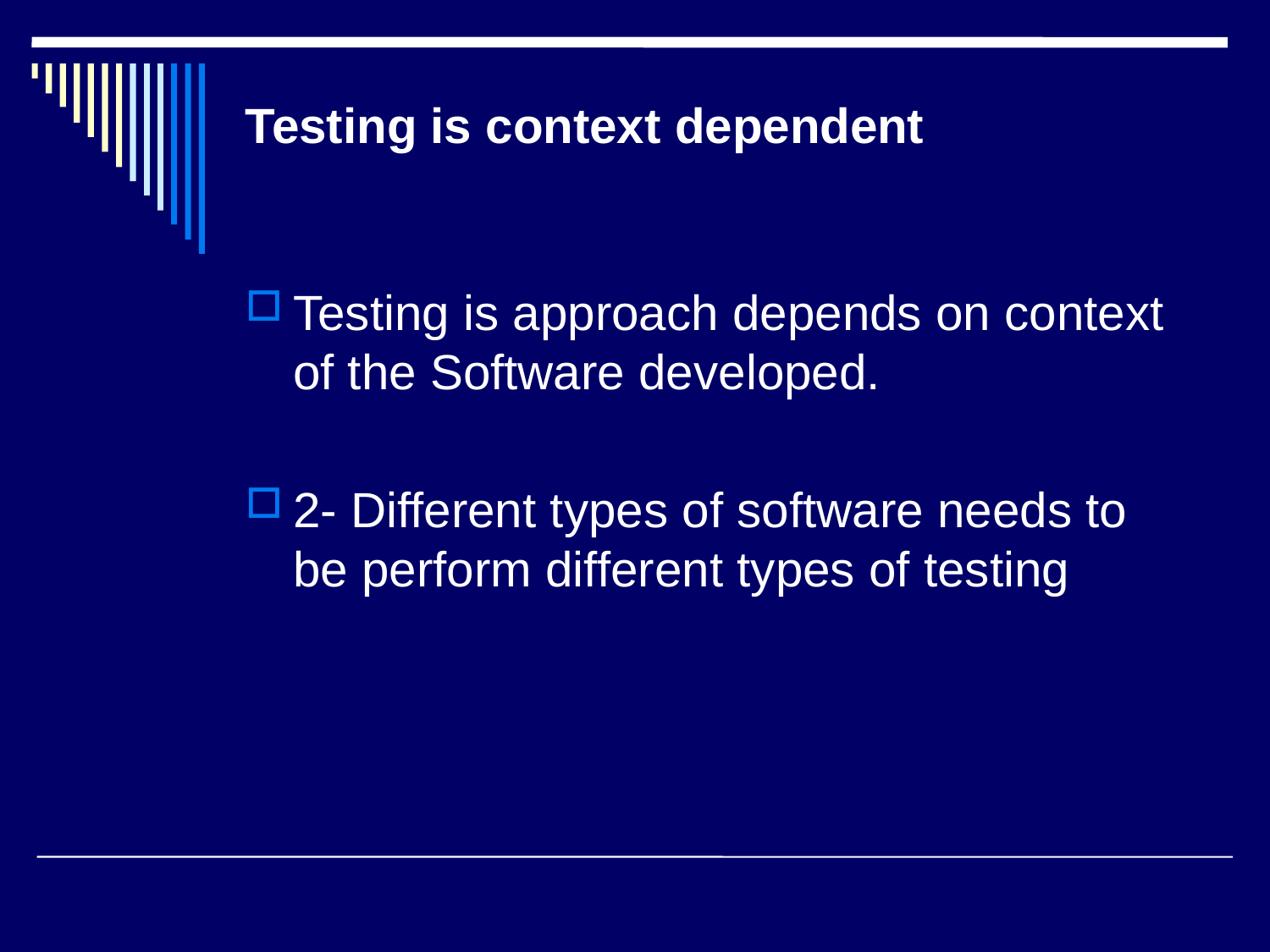

# Testing is context dependent
Testing is approach depends on context of the Software developed.

2- Different types of software needs to be perform different types of testing